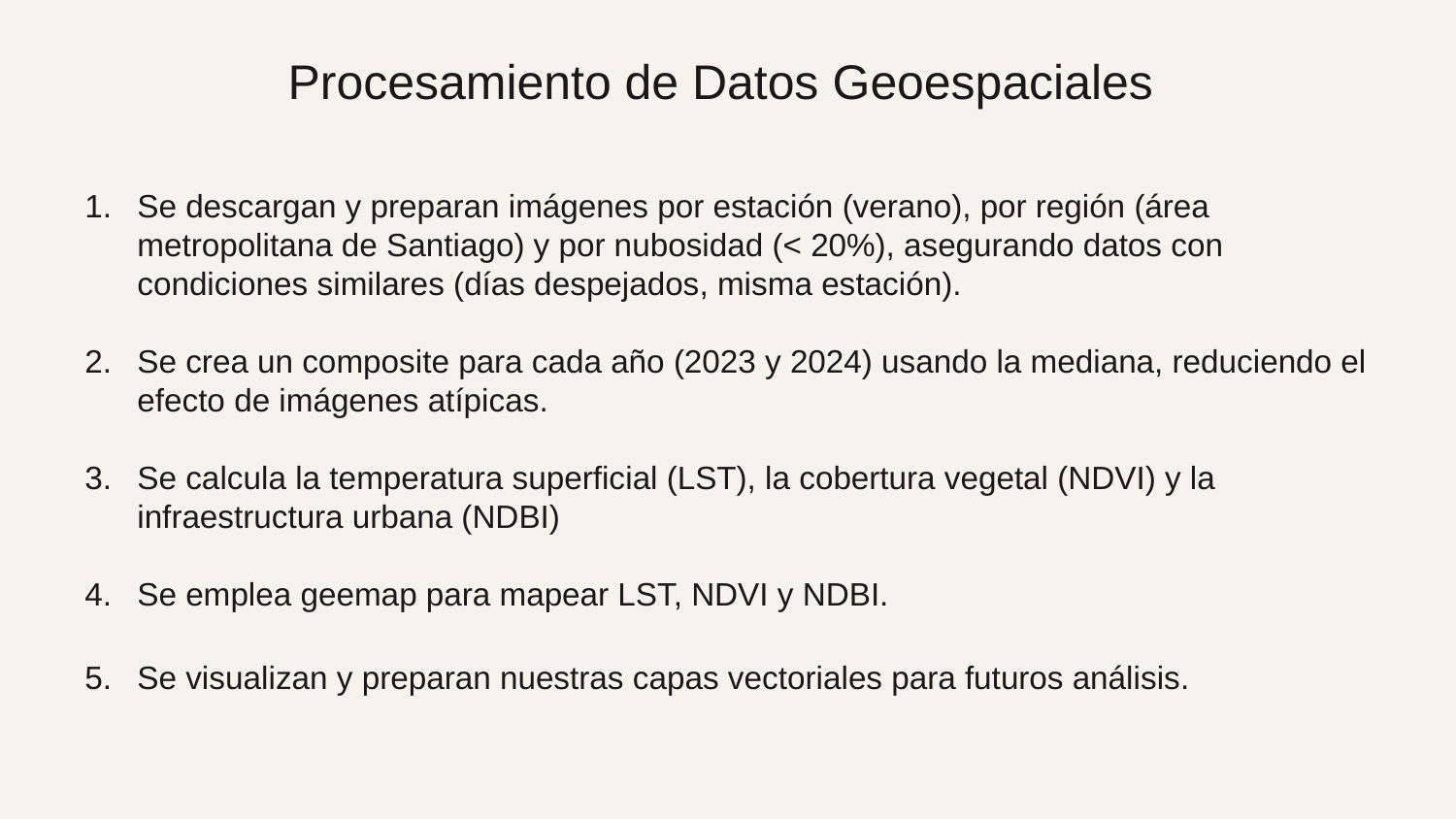

# Procesamiento de Datos Geoespaciales
Se descargan y preparan imágenes por estación (verano), por región (área metropolitana de Santiago) y por nubosidad (< 20%), asegurando datos con condiciones similares (días despejados, misma estación).

Se crea un composite para cada año (2023 y 2024) usando la mediana, reduciendo el efecto de imágenes atípicas.

Se calcula la temperatura superficial (LST), la cobertura vegetal (NDVI) y la infraestructura urbana (NDBI)

Se emplea geemap para mapear LST, NDVI y NDBI.

Se visualizan y preparan nuestras capas vectoriales para futuros análisis.